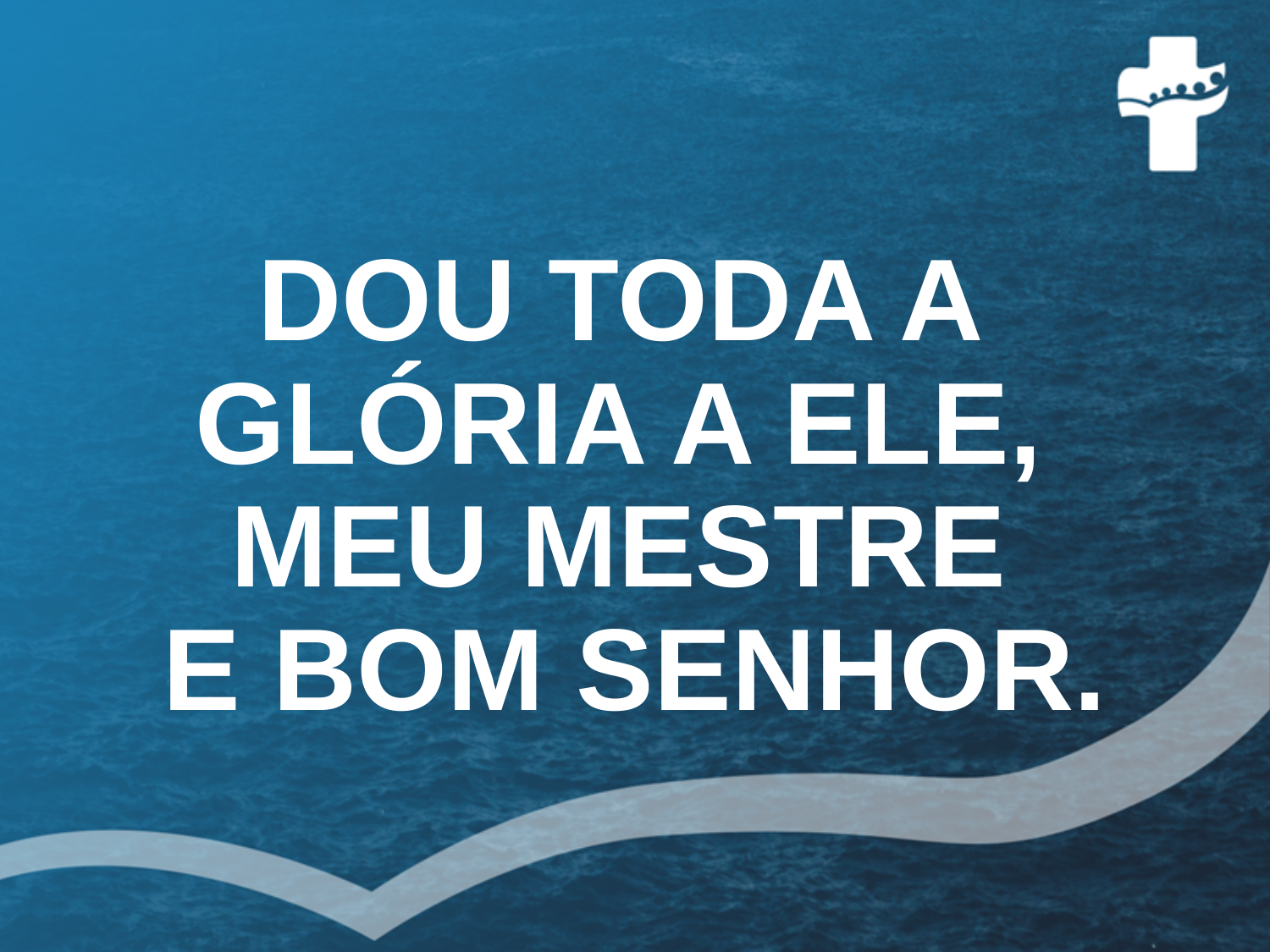

# DOU TODA A GLÓRIA A ELE, MEU MESTRE E BOM SENHOR.